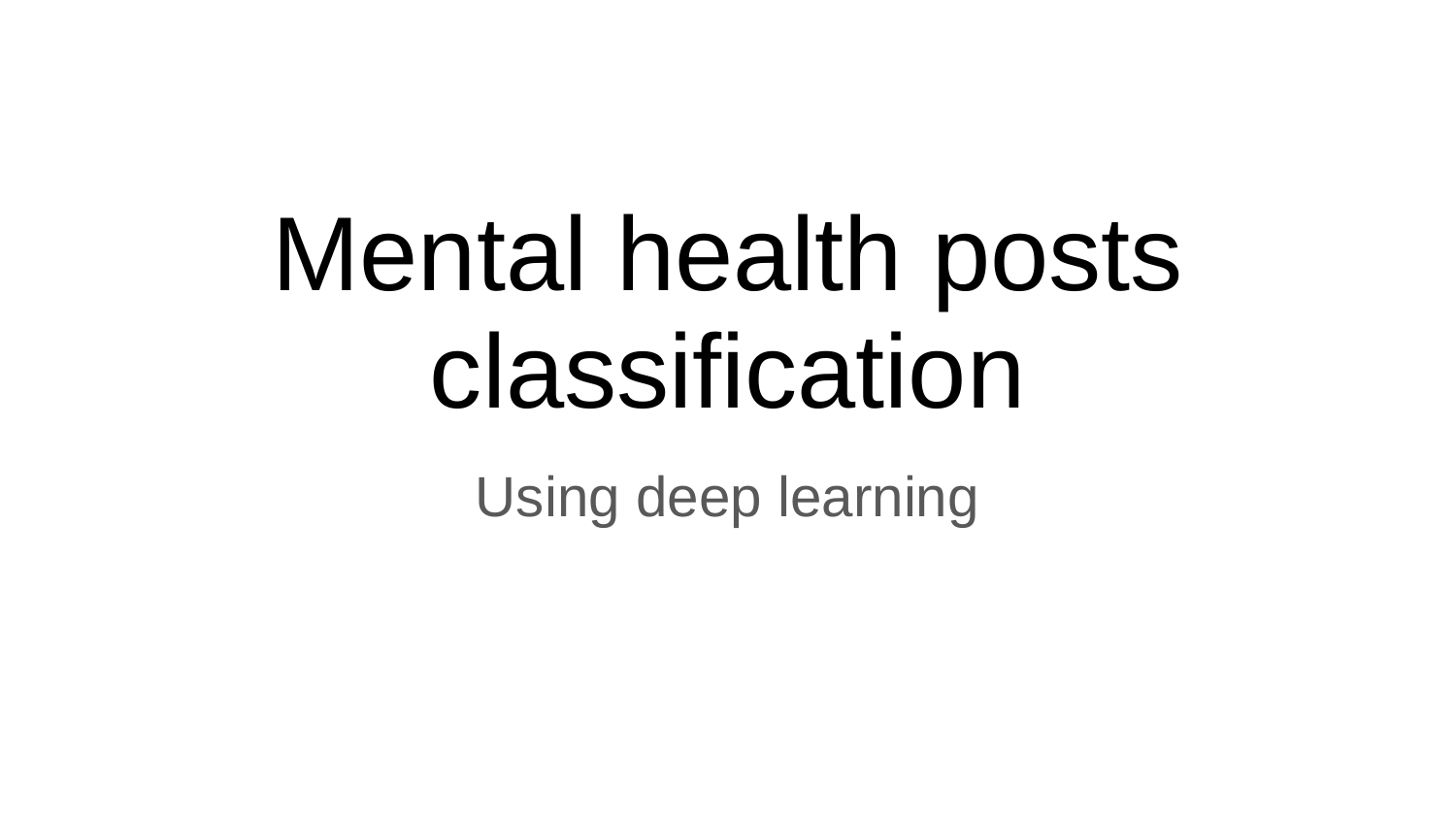

# Mental health posts classification
Using deep learning